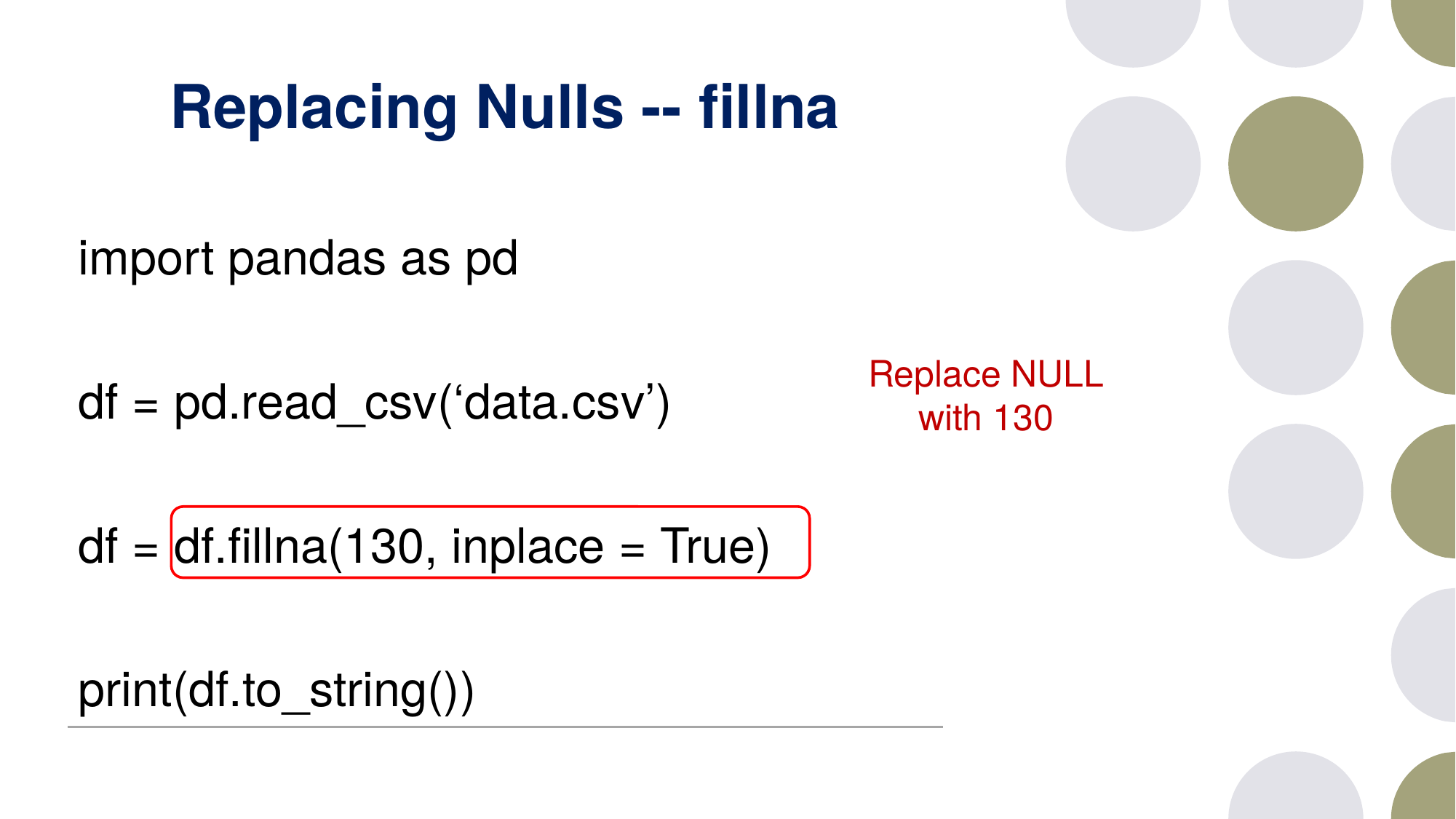

# Replacing Nulls -- fillna
import pandas as pd

df = pd.read_csv(‘data.csv’)

df = df.fillna(130, inplace = True)

print(df.to_string())
Replace NULL with 130